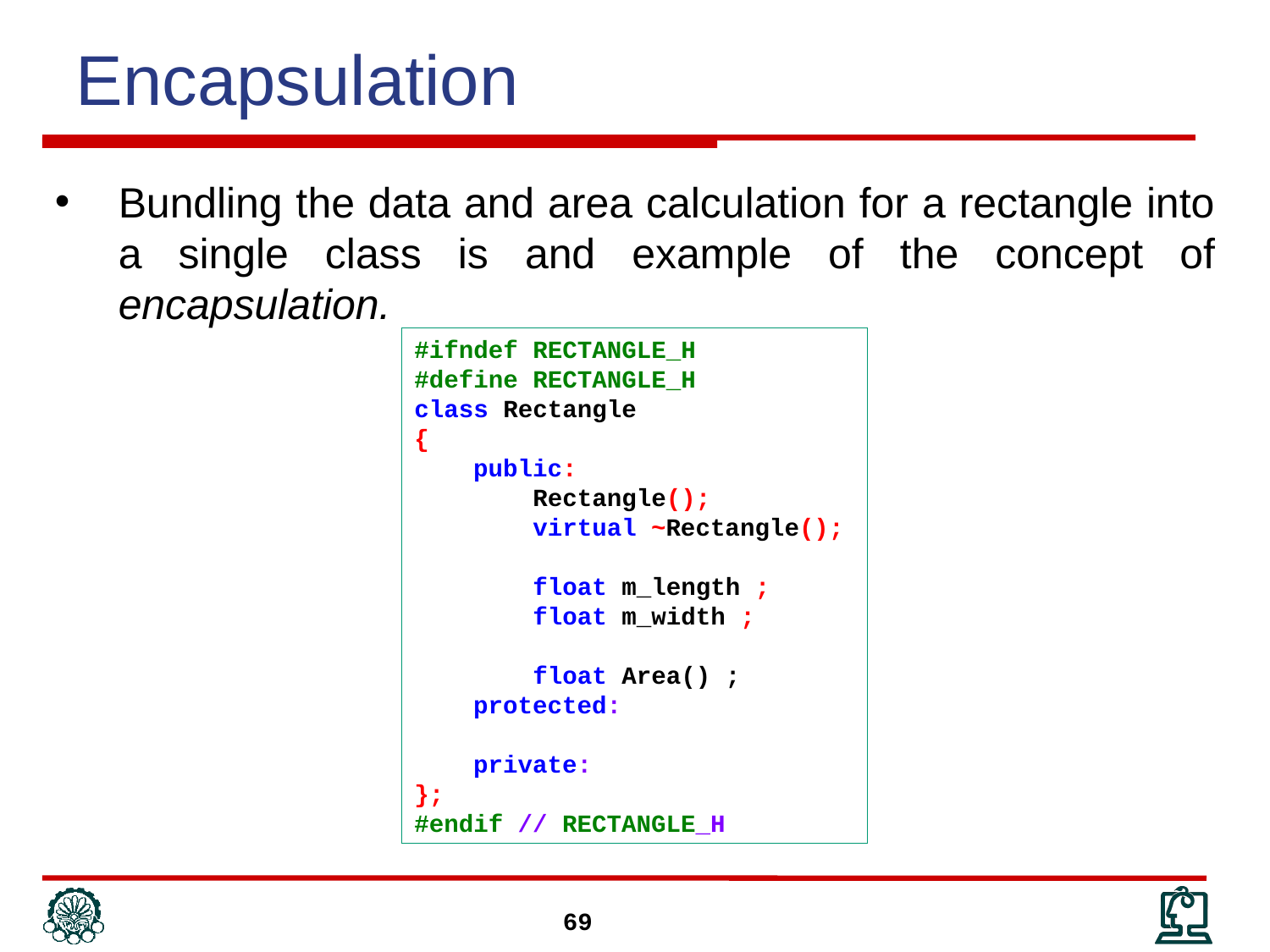

# Encapsulation
Bundling the data and area calculation for a rectangle into a single class is and example of the concept of encapsulation.

#ifndef RECTANGLE_H
#define RECTANGLE_H
class Rectangle
{
    public:
        Rectangle();
        virtual ~Rectangle();

        float m_length ;
        float m_width ;

        float Area() ;
    protected:

    private:
};
#endif // RECTANGLE_H
69